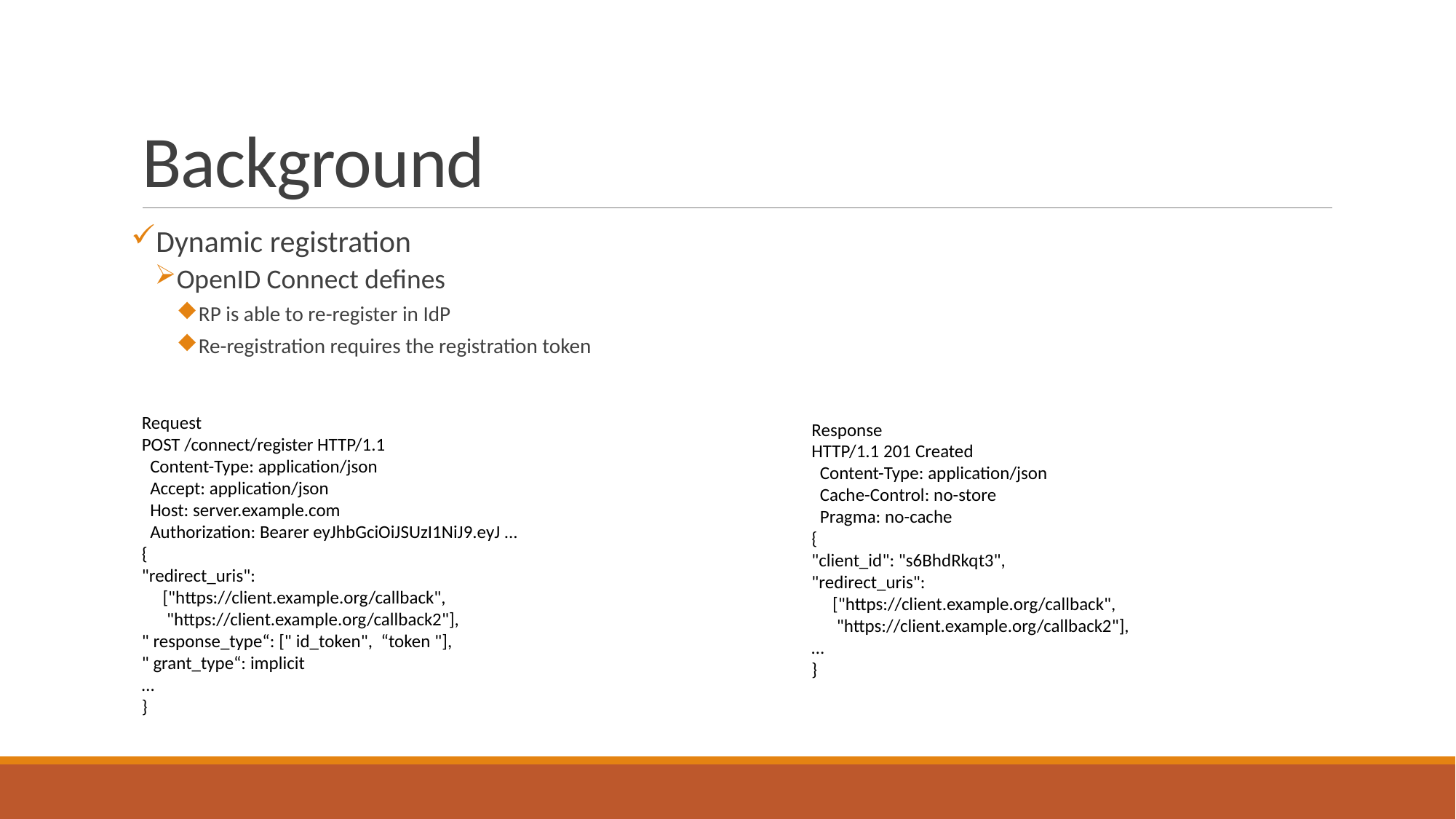

# Background
Dynamic registration
OpenID Connect defines
RP is able to re-register in IdP
Re-registration requires the registration token
Request
POST /connect/register HTTP/1.1
  Content-Type: application/json
  Accept: application/json
  Host: server.example.com
  Authorization: Bearer eyJhbGciOiJSUzI1NiJ9.eyJ ...
{
"redirect_uris":
     ["https://client.example.org/callback",
      "https://client.example.org/callback2"],
" response_type“: [" id_token",  “token "],
" grant_type“: implicit
…
}
Response
HTTP/1.1 201 Created
  Content-Type: application/json
  Cache-Control: no-store
  Pragma: no-cache
{
"client_id": "s6BhdRkqt3",
"redirect_uris":
     ["https://client.example.org/callback",
      "https://client.example.org/callback2"],
…
}